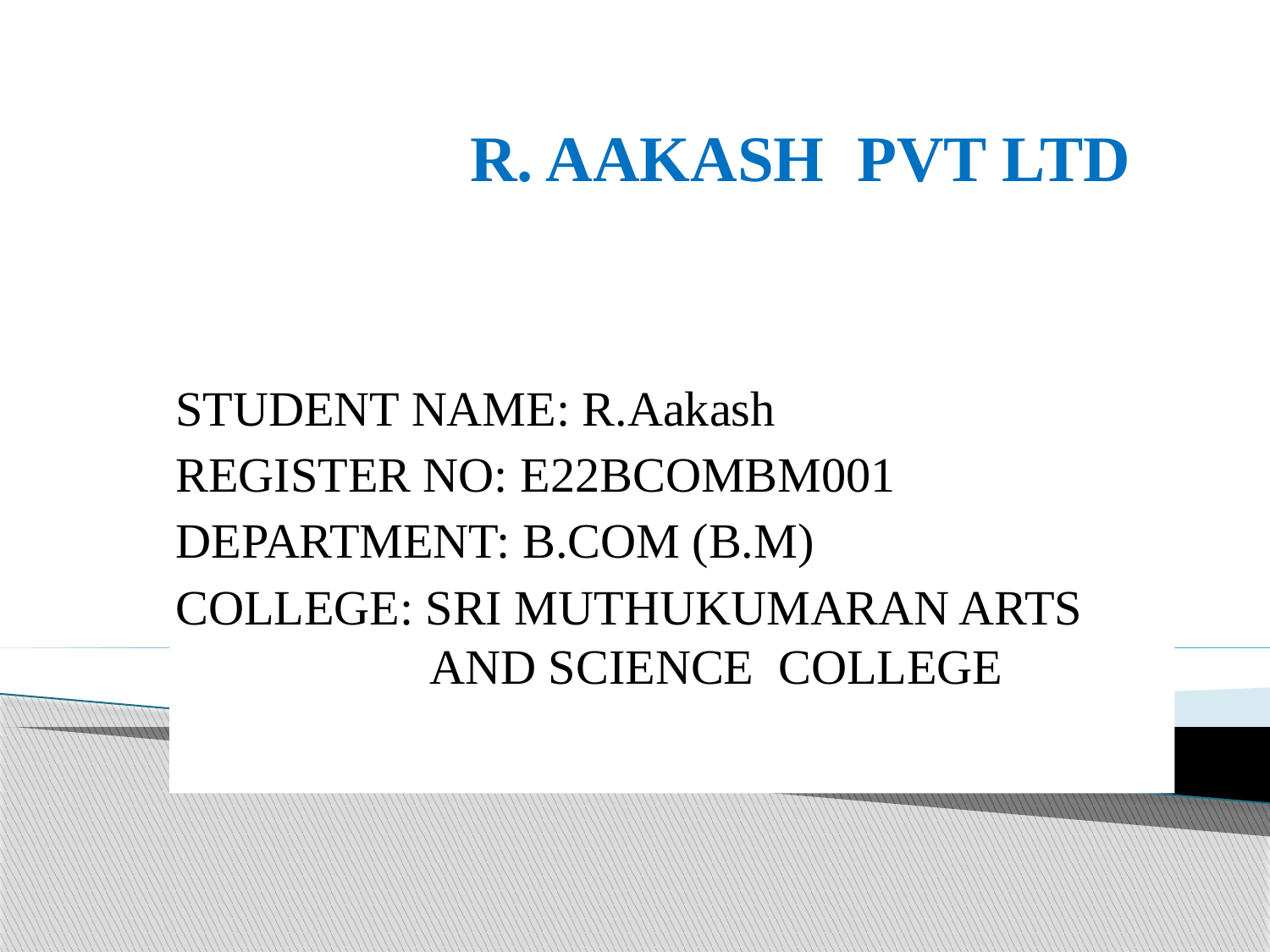

# R. AAKASH  PVT LTD
STUDENT NAME: R.Aakash
REGISTER NO: E22BCOMBM001
DEPARTMENT: B.COM (B.M)
COLLEGE: SRI MUTHUKUMARAN ARTS 		AND SCIENCE  COLLEGE